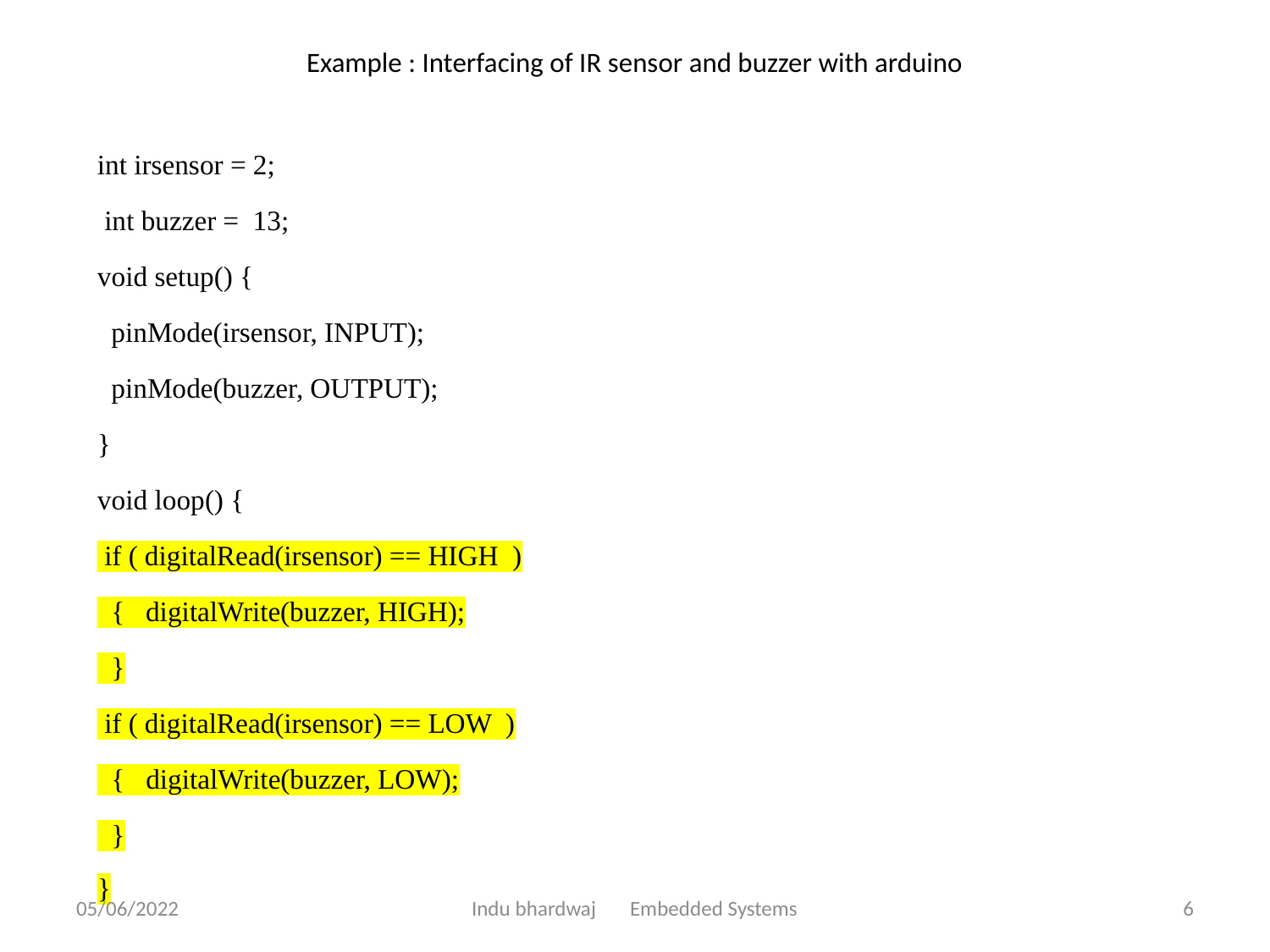

# Example : Interfacing of IR sensor and buzzer with arduino
int irsensor = 2;
 int buzzer =  13;
void setup() {
  pinMode(irsensor, INPUT);
  pinMode(buzzer, OUTPUT);
}
void loop() {
 if ( digitalRead(irsensor) == HIGH  )
  {   digitalWrite(buzzer, HIGH);
  }
 if ( digitalRead(irsensor) == LOW  )
  {   digitalWrite(buzzer, LOW);
  }
}
05/06/2022
Indu bhardwaj       Embedded Systems
6